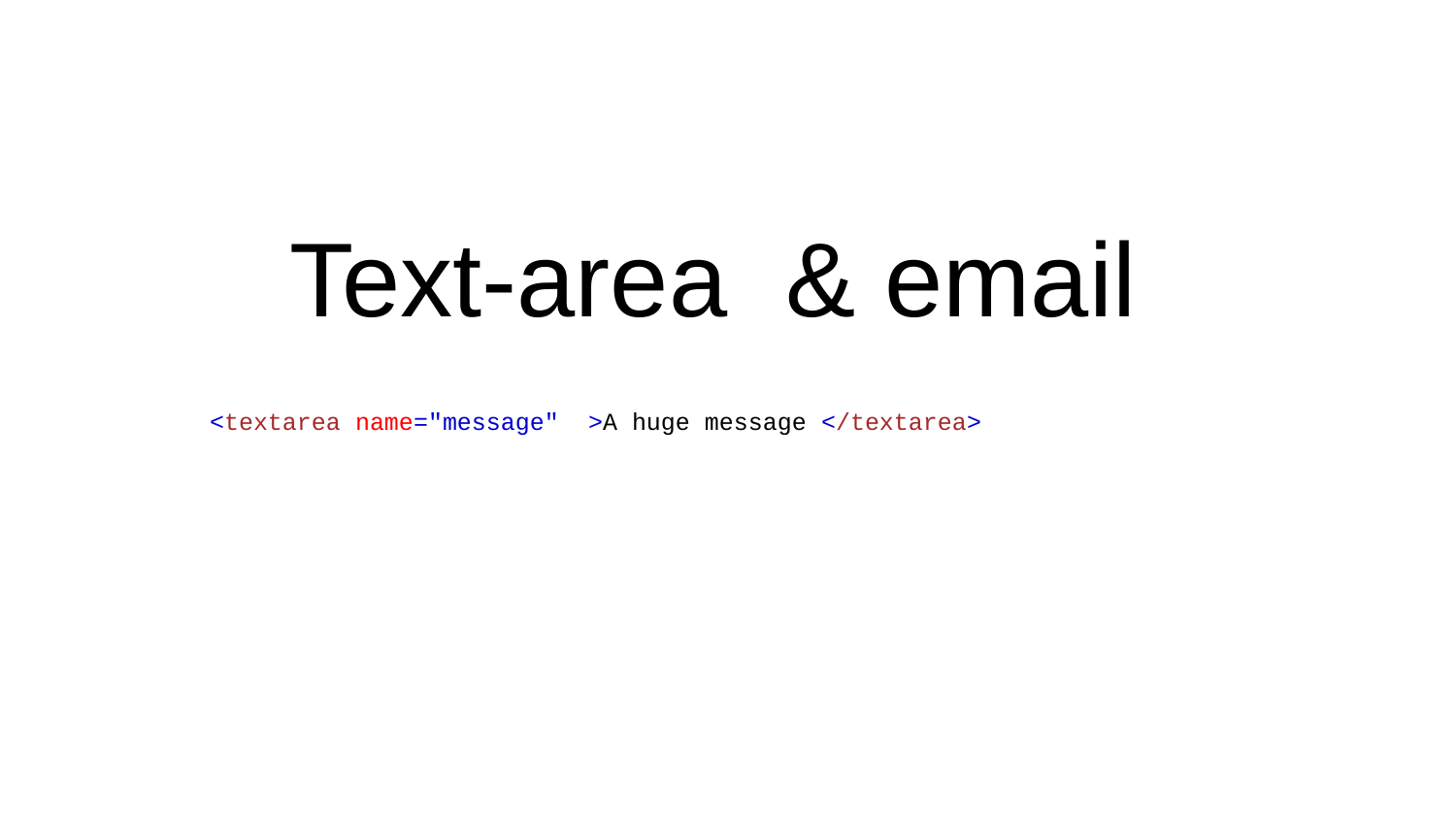

# Text-area  & email
<textarea name="message"  >A huge message </textarea>